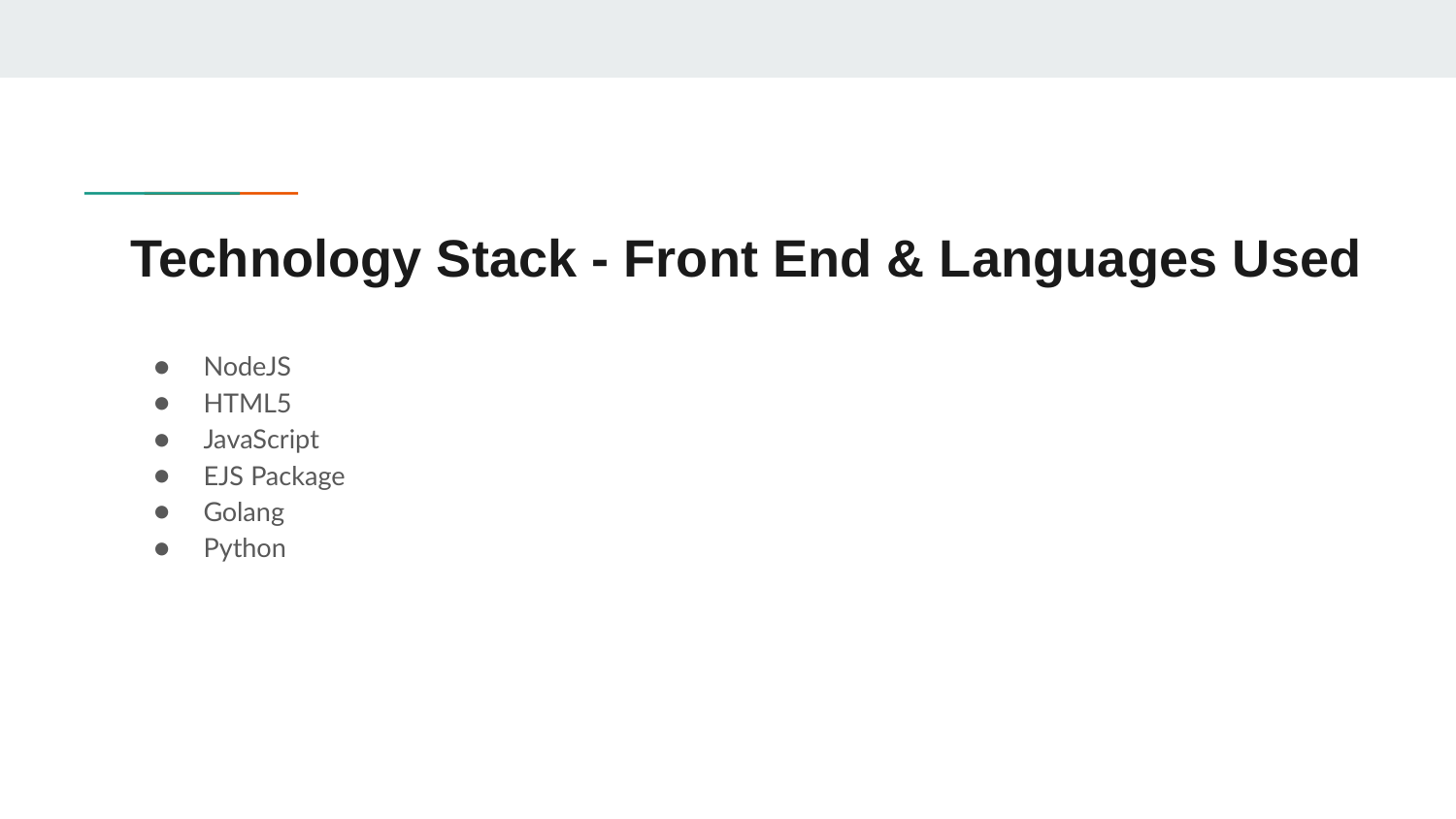

# Technology Stack - Front End & Languages Used
NodeJS
HTML5
JavaScript
EJS Package
Golang
Python